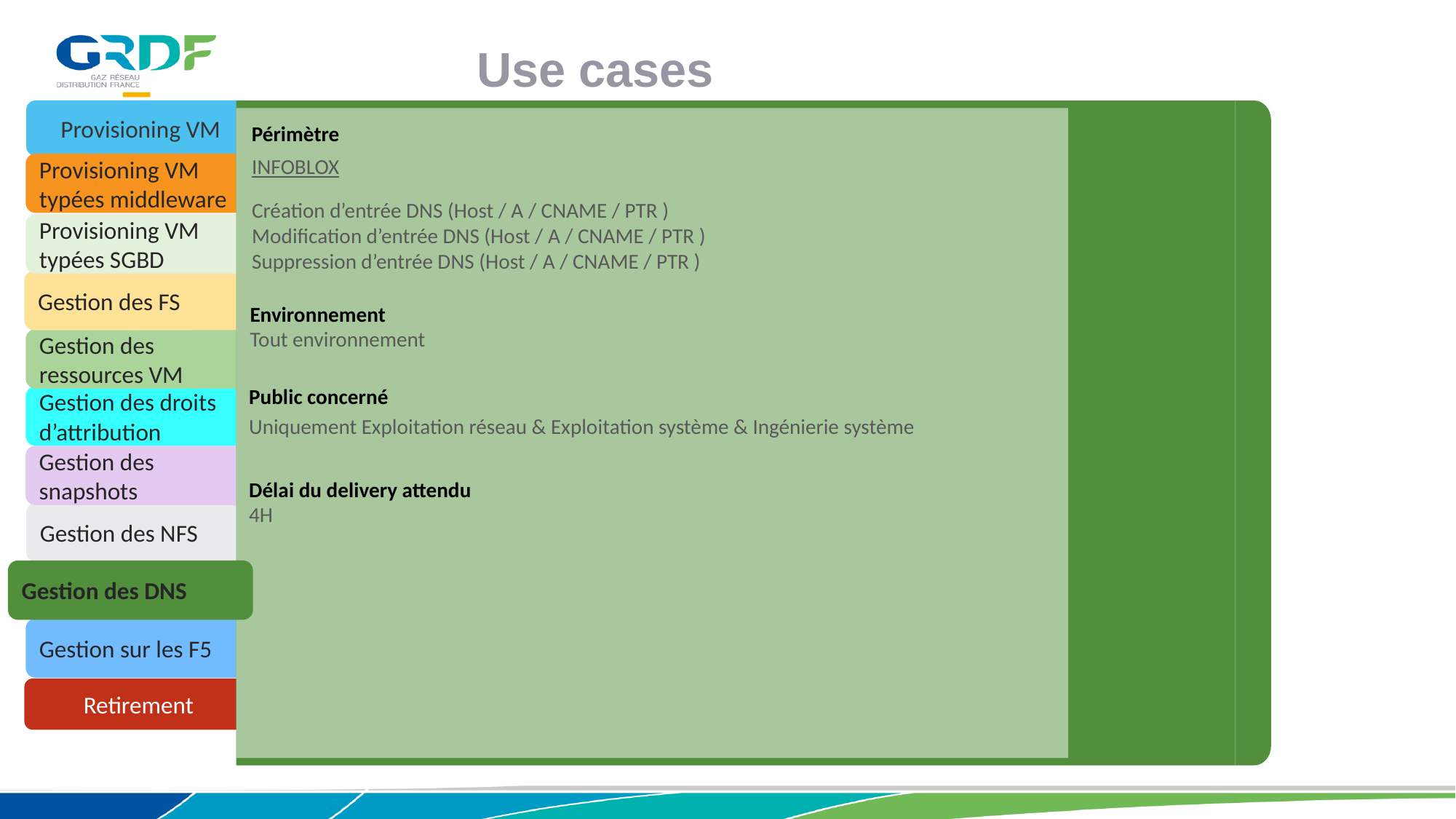

Use cases
Provisioning VM

Périmètre
INFOBLOX
Création d’entrée DNS (Host / A / CNAME / PTR )
Modification d’entrée DNS (Host / A / CNAME / PTR )
Suppression d’entrée DNS (Host / A / CNAME / PTR )
Provisioning VM typées middleware
Provisioning VM
typées SGBD
Gestion des FS
Environnement
Tout environnement
Gestion des ressources VM
Public concerné
Uniquement Exploitation réseau & Exploitation système & Ingénierie système

Gestion des droits d’attribution
Gestion des
snapshots
Délai du delivery attendu
4H
Gestion des NFS
Gestion des DNS
Gestion sur les F5
Retirement